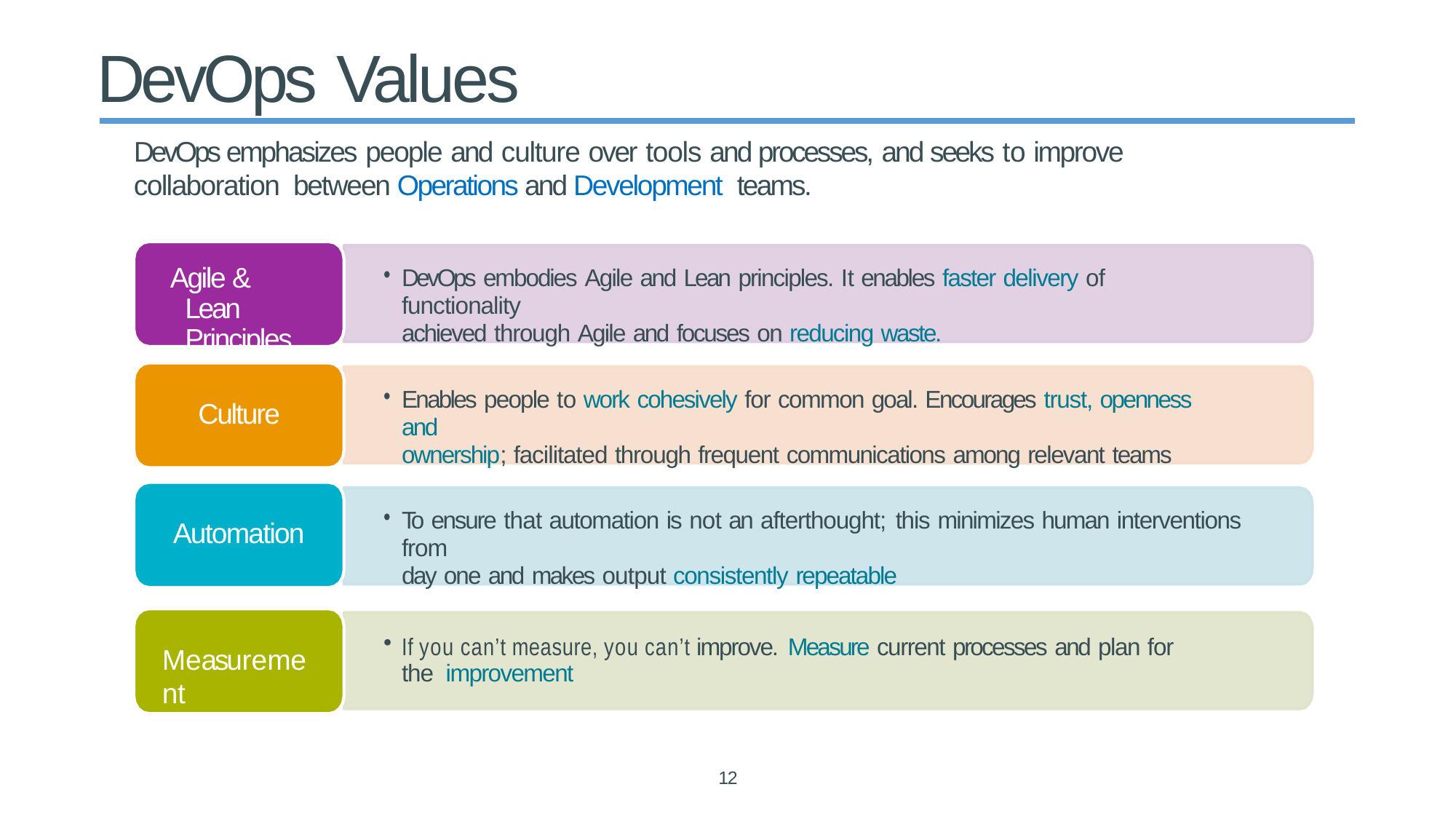

# DevOps Values
DevOps emphasizes people and culture over tools and processes, and seeks to improve collaboration  between Operations and Development  teams.

Agile & Lean  Principles
DevOps embodies Agile and Lean principles. It enables faster delivery of functionality
achieved through Agile and focuses on reducing waste.

Enables people to work cohesively for common goal. Encourages trust, openness and
ownership; facilitated through frequent communications among relevant teams
Culture

To ensure that automation is not an afterthought; this minimizes human interventions from
day one and makes output consistently repeatable
Automation

If you can’t measure, you can’t improve. Measure current processes and plan for the  improvement
Measurement
12